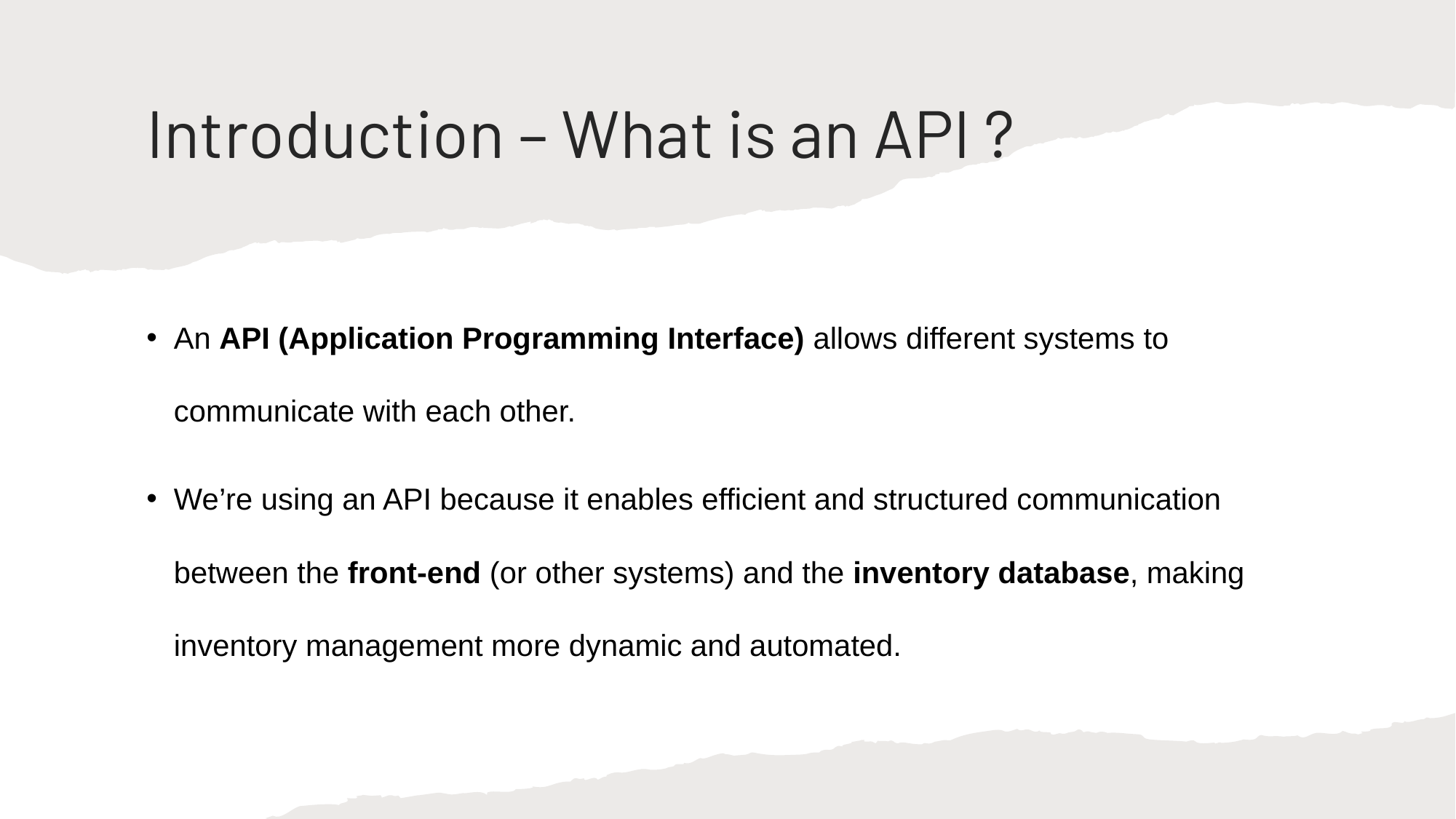

# Introduction – What is an API ?
An API (Application Programming Interface) allows different systems to communicate with each other.
We’re using an API because it enables efficient and structured communication between the front-end (or other systems) and the inventory database, making inventory management more dynamic and automated.